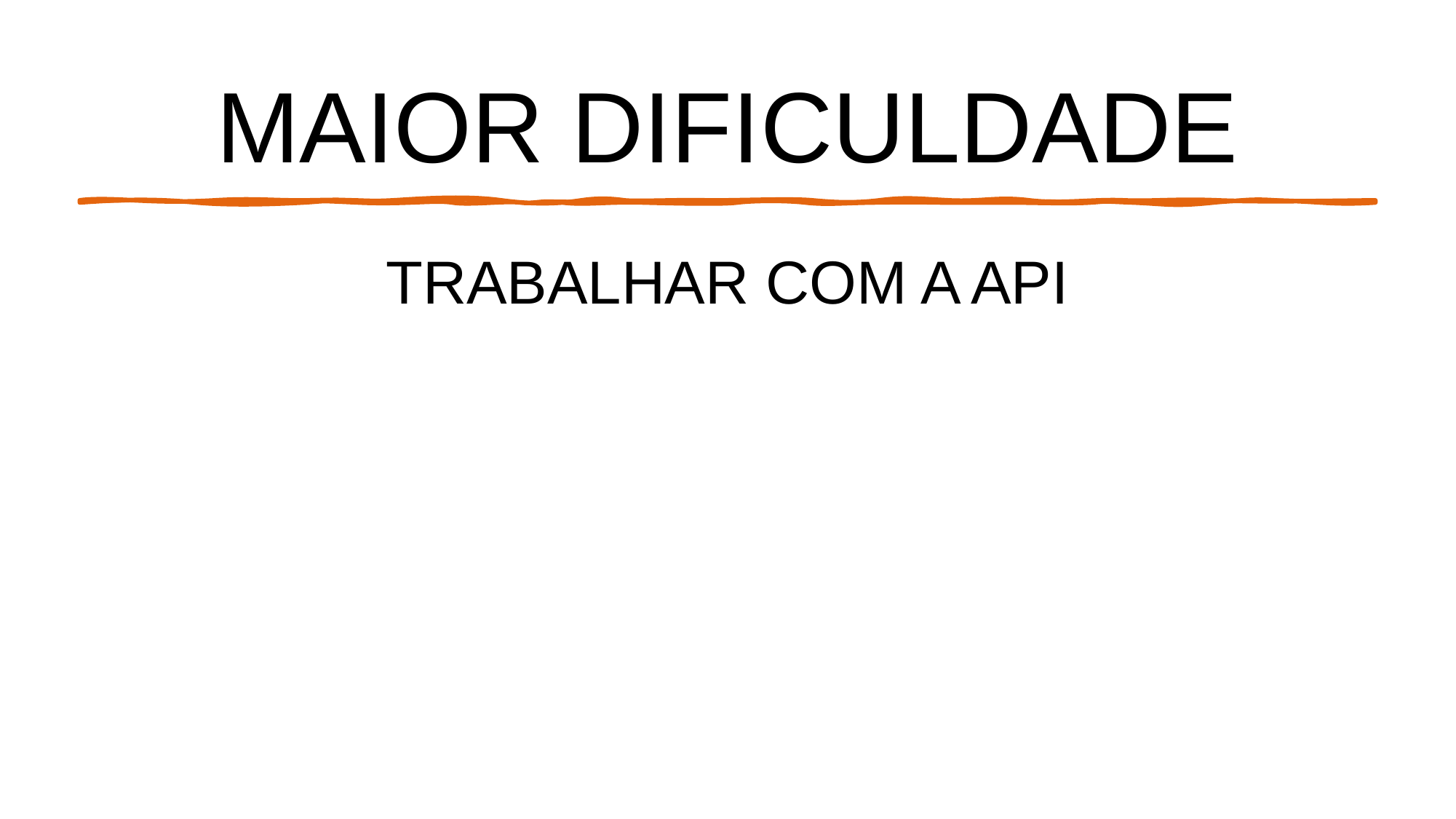

# MAIOR DIFICULDADE

TRABALHAR COM A API